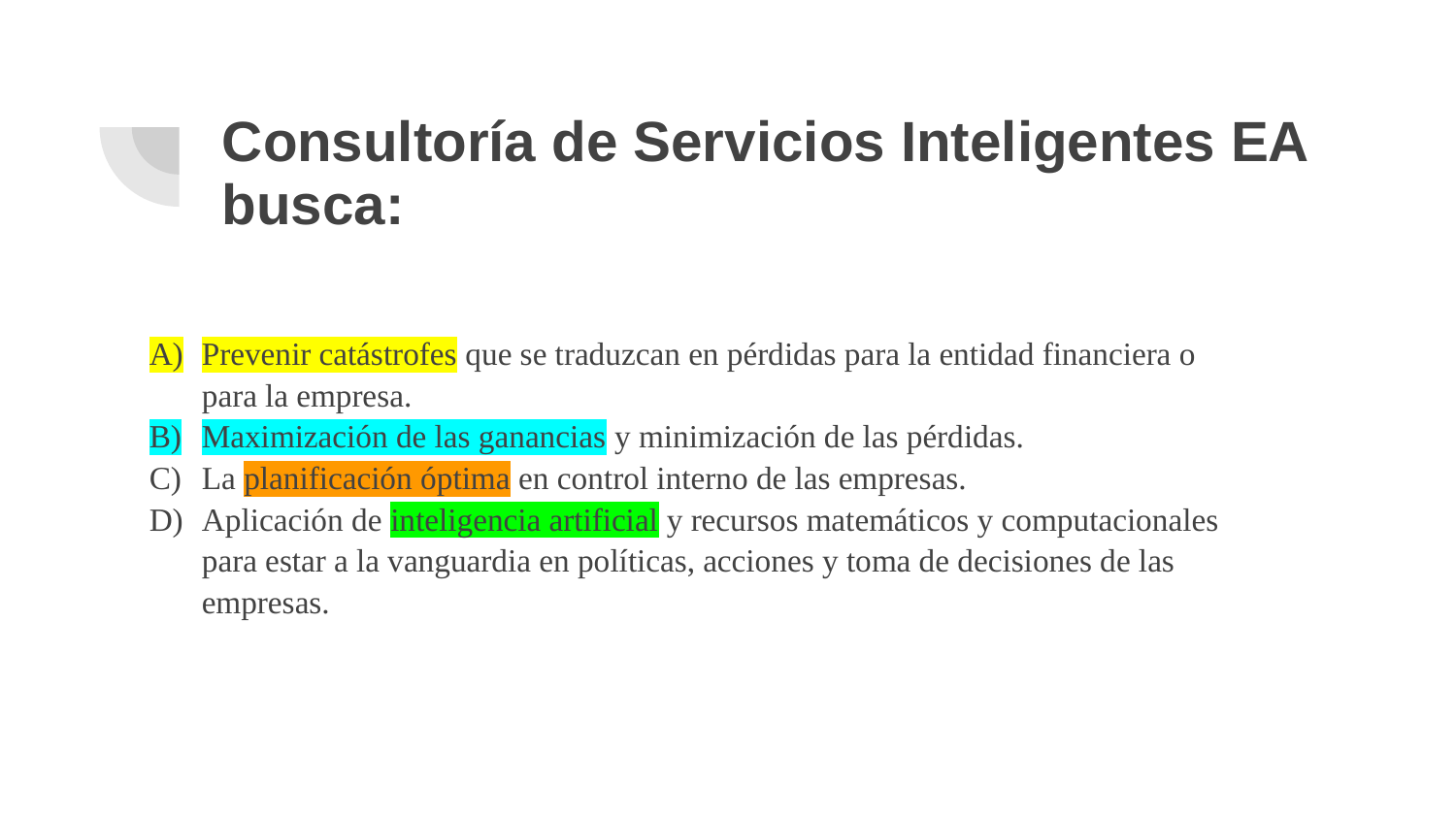

# Consultoría de Servicios Inteligentes EA busca:
Prevenir catástrofes que se traduzcan en pérdidas para la entidad financiera o para la empresa.
Maximización de las ganancias y minimización de las pérdidas.
La planificación óptima en control interno de las empresas.
Aplicación de inteligencia artificial y recursos matemáticos y computacionales para estar a la vanguardia en políticas, acciones y toma de decisiones de las empresas.